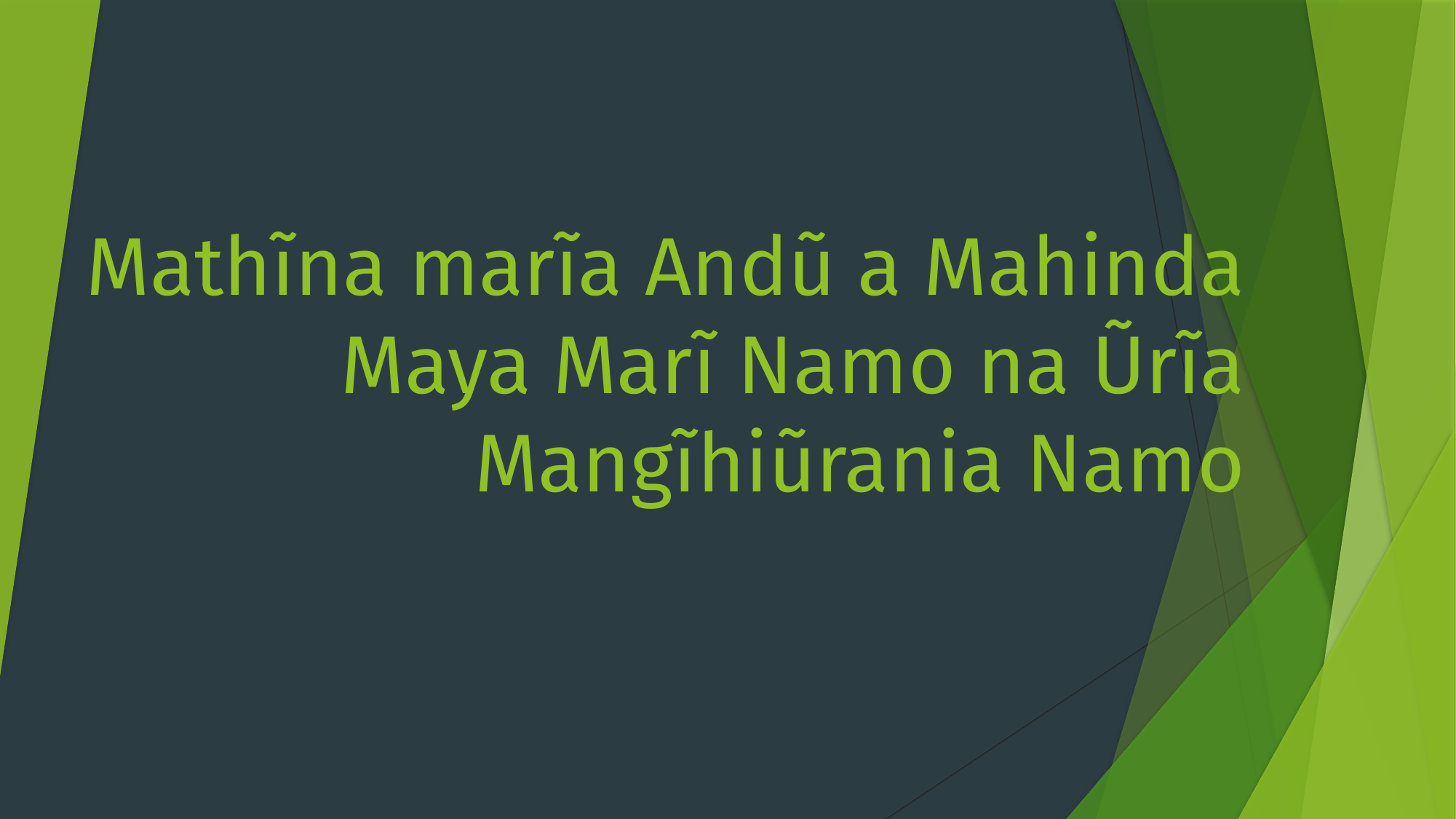

# Mathĩna marĩa Andũ a Mahinda Maya Marĩ Namo na Ũrĩa Mangĩhiũrania Namo